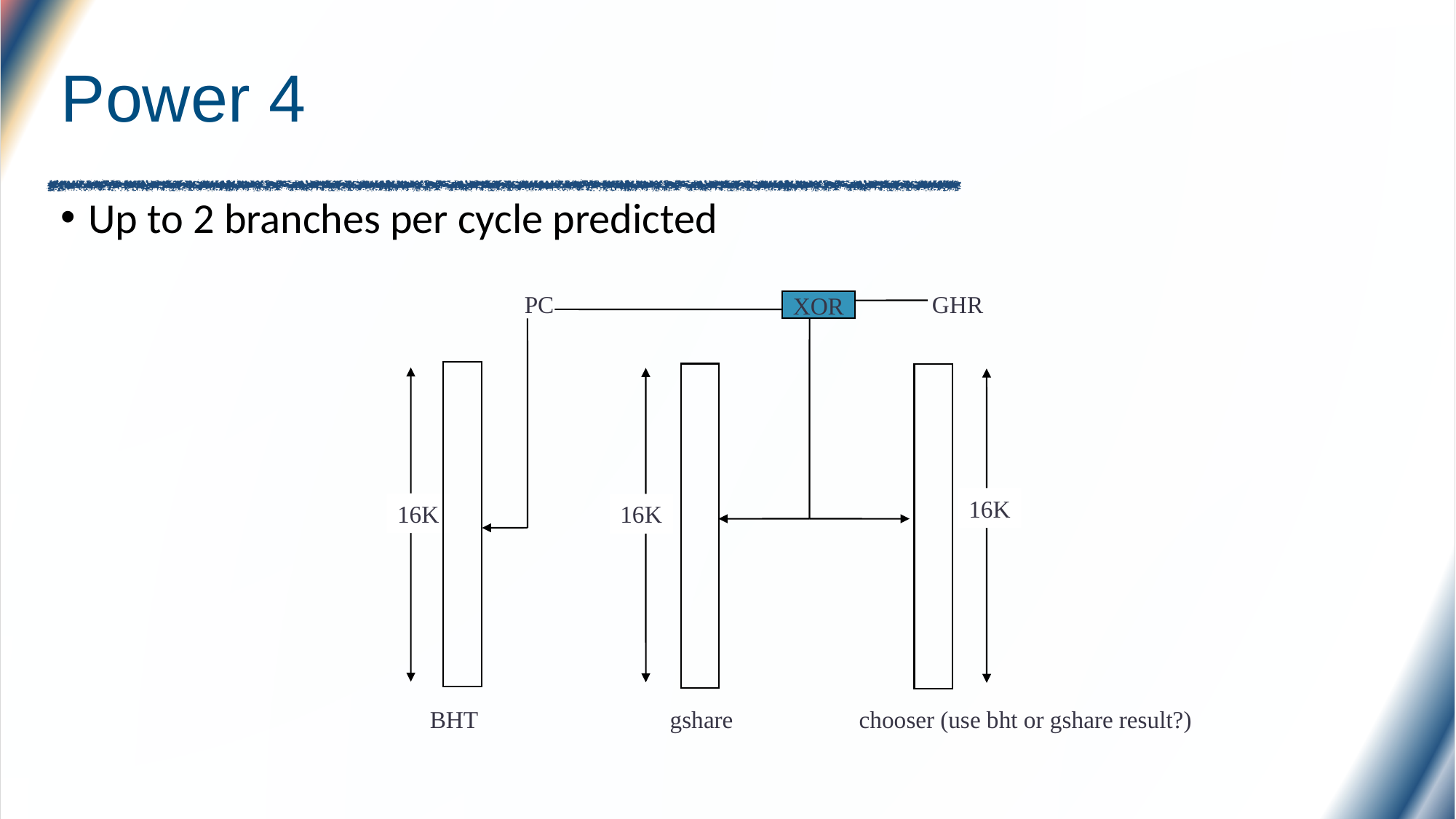

# Power 4
Up to 2 branches per cycle predicted

PC                                                               GHR
XOR

16K
16K
16K

BHT                                gshare                     chooser (use bht or gshare result?)